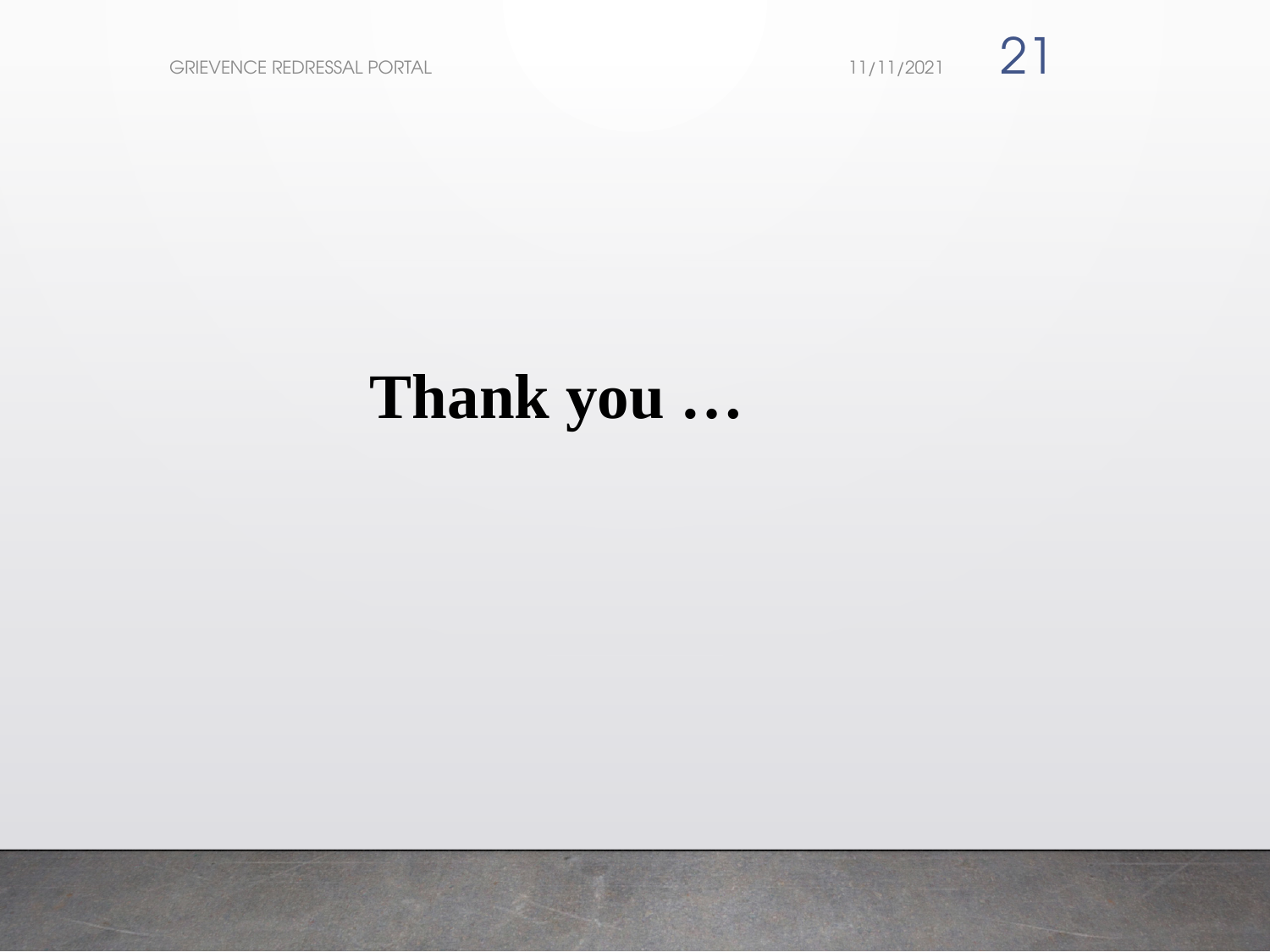

21
GRIEVENCE REDRESSAL PORTAL
11/11/2021
Thank you …